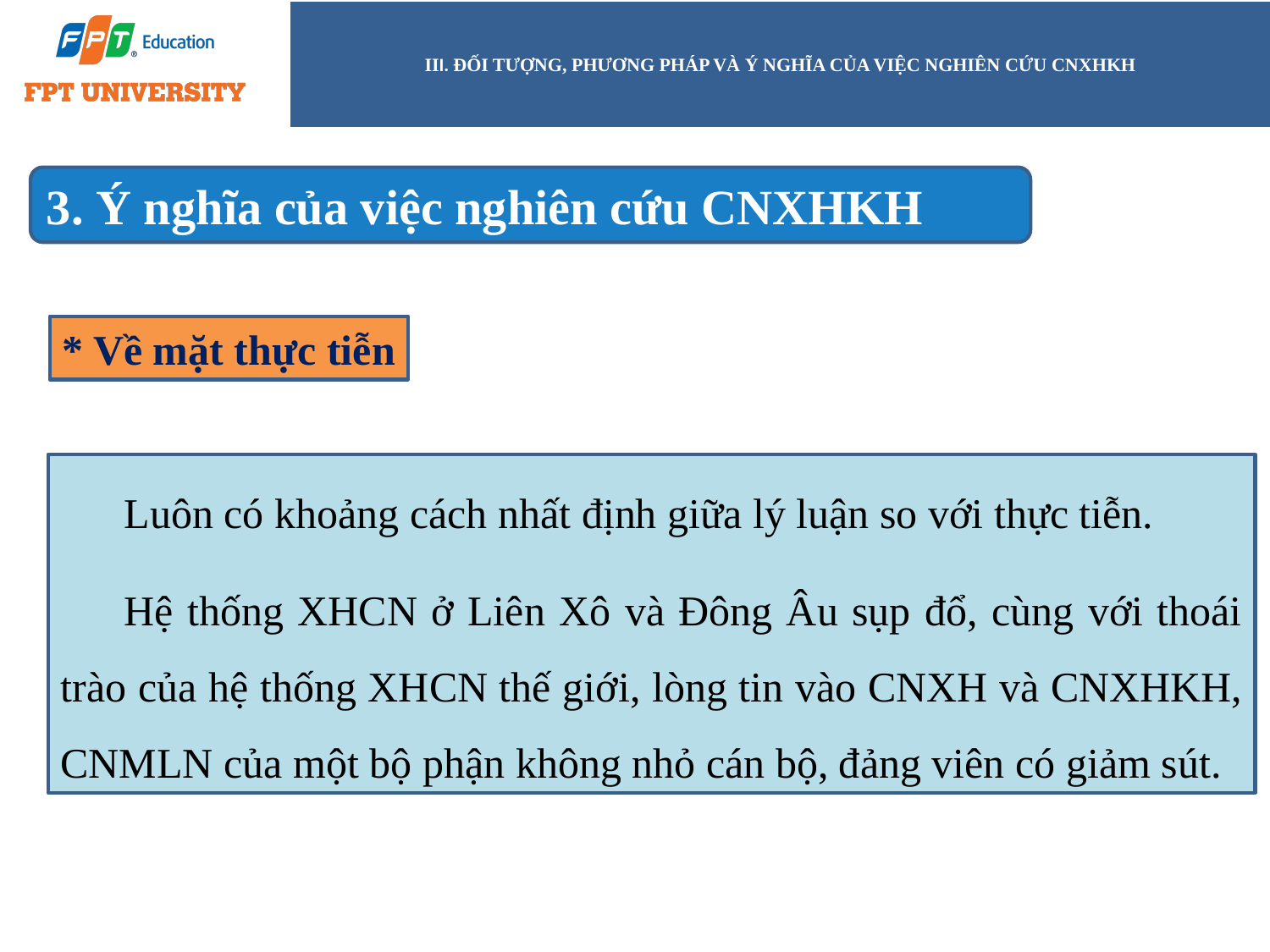

# III. ĐỐI TƯỢNG, PHƯƠNG PHÁP VÀ Ý NGHĨA CỦA VIỆC NGHIÊN CỨU CNXHKH
3. Ý nghĩa của việc nghiên cứu CNXHKH
* Về mặt thực tiễn
Luôn có khoảng cách nhất định giữa lý luận so với thực tiễn.
Hệ thống XHCN ở Liên Xô và Đông Âu sụp đổ, cùng với thoái trào của hệ thống XHCN thế giới, lòng tin vào CNXH và CNXHKH, CNMLN của một bộ phận không nhỏ cán bộ, đảng viên có giảm sút.